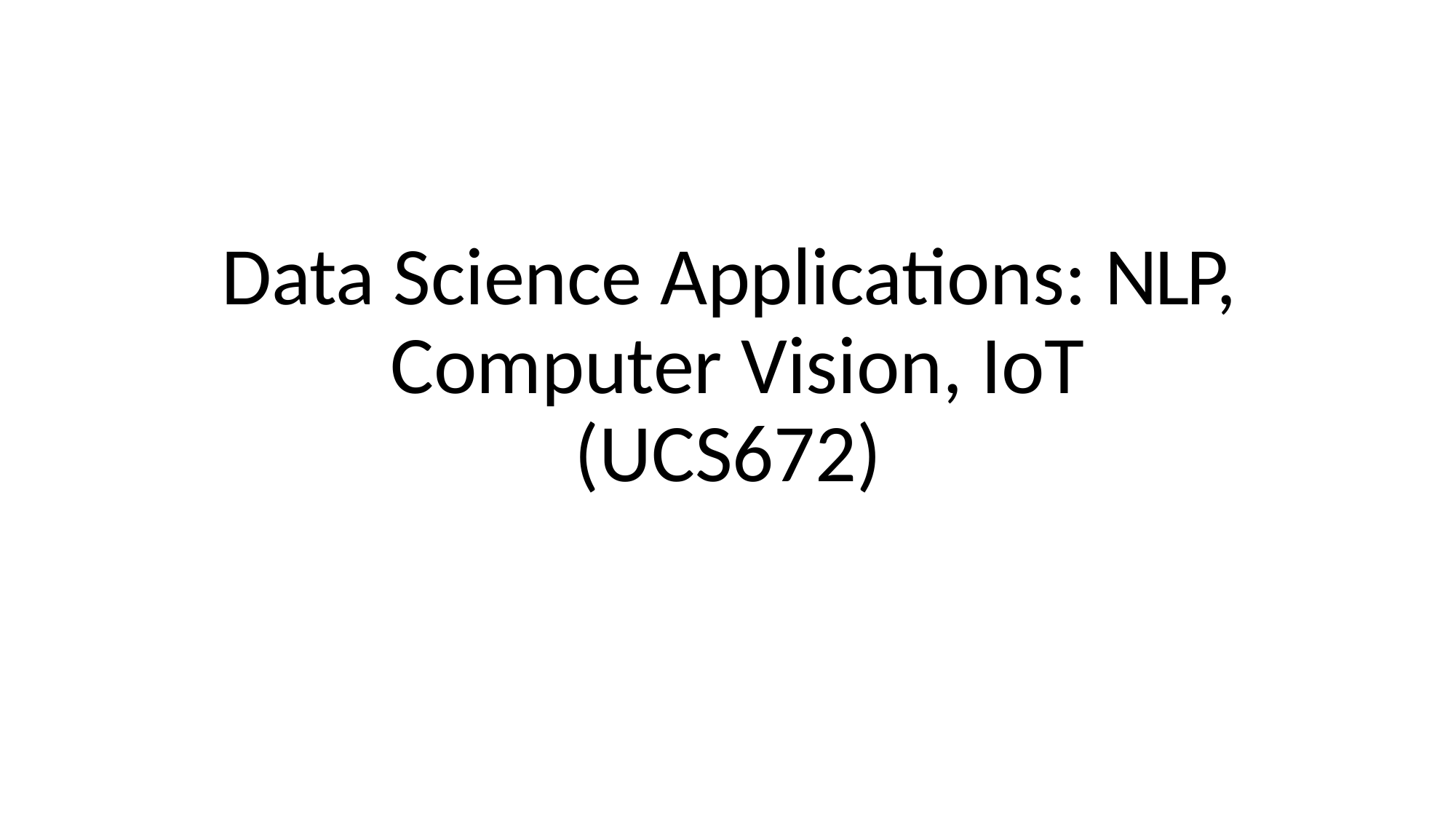

# Data Science Applications: NLP,  Computer Vision, IoT (UCS672)